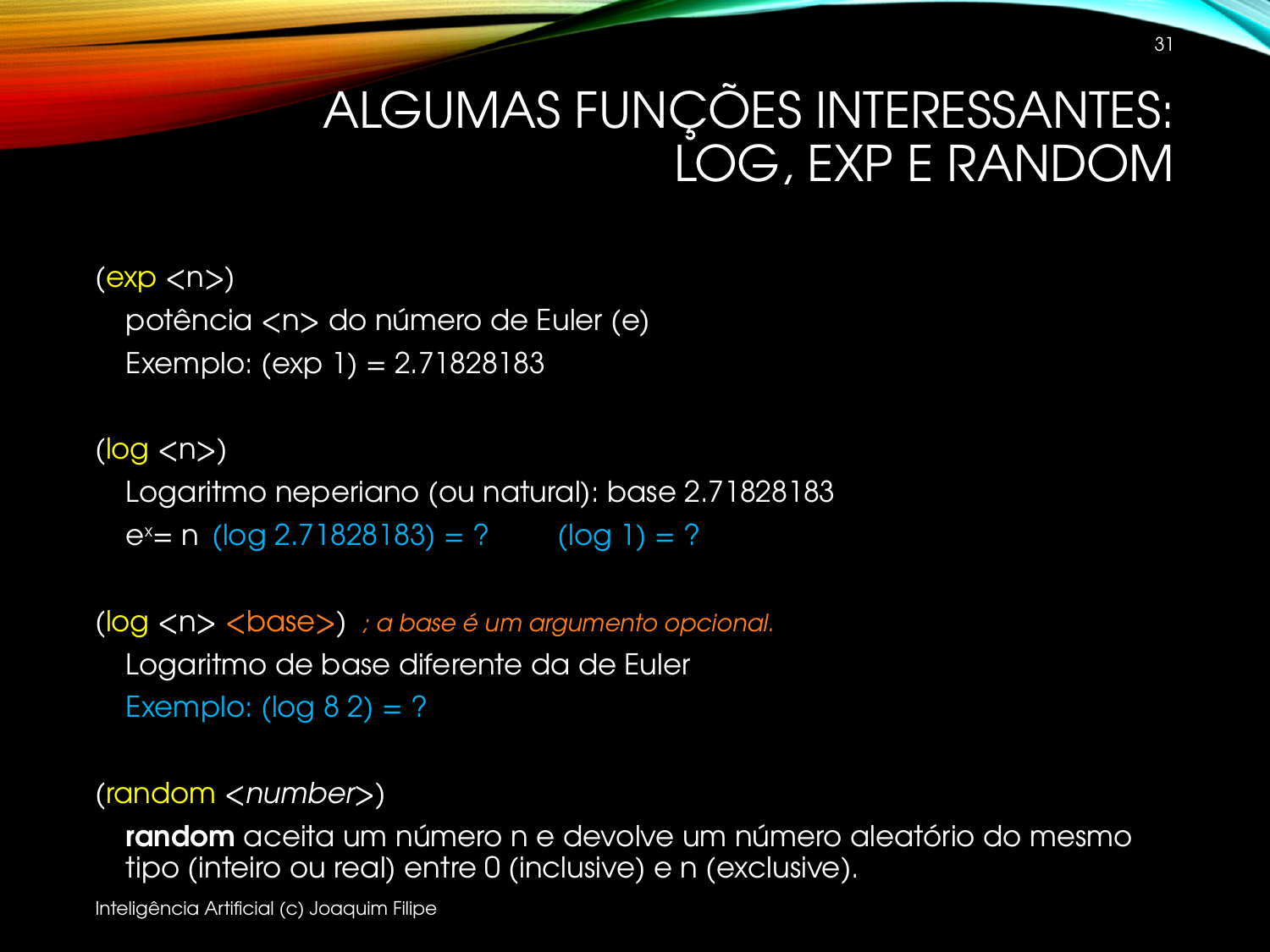

31
# Algumas funções interessantes: Log, exp e random
(exp <n>)
	potência <n> do número de Euler (e)
	Exemplo: (exp 1) = 2.71828183

(log <n>)
	Logaritmo neperiano (ou natural): base 2.71828183
	ex= n 		(log 2.71828183) = ?			(log 1) = ?

(log <n> <base>)  ; a base é um argumento opcional.
	Logaritmo de base diferente da de Euler
	Exemplo: (log 8 2) = ?

(random <number>)
	random aceita um número n e devolve um número aleatório do mesmo tipo (inteiro ou real) entre 0 (inclusive) e n (exclusive).
Inteligência Artificial (c) Joaquim Filipe